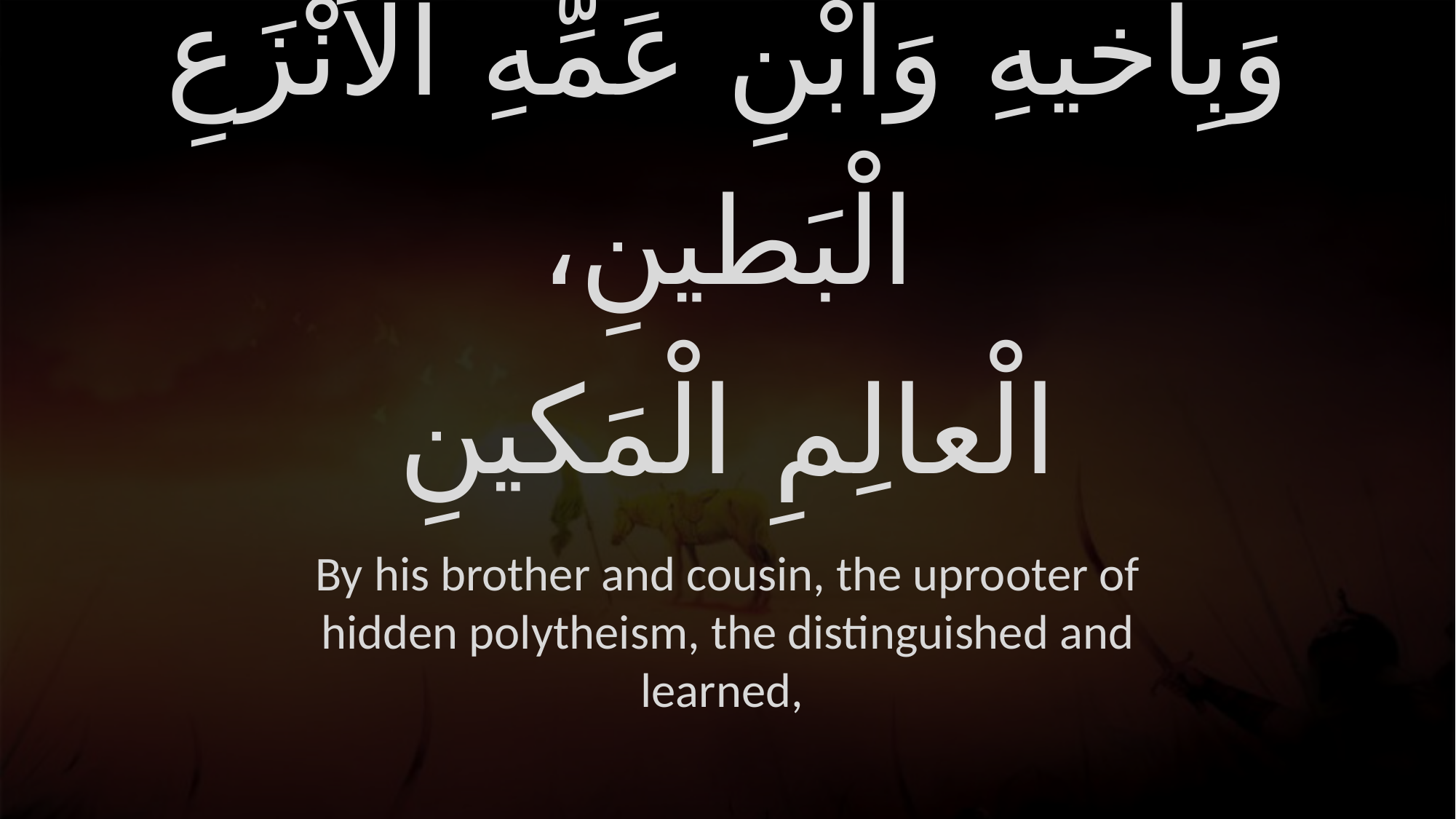

# وَبِأخيهِ وَابْنِ عَمِّهِ الأنْزَعِ الْبَطينِ، الْعالِمِ الْمَكينِ
By his brother and cousin, the uprooter of hidden polytheism, the distinguished and learned,